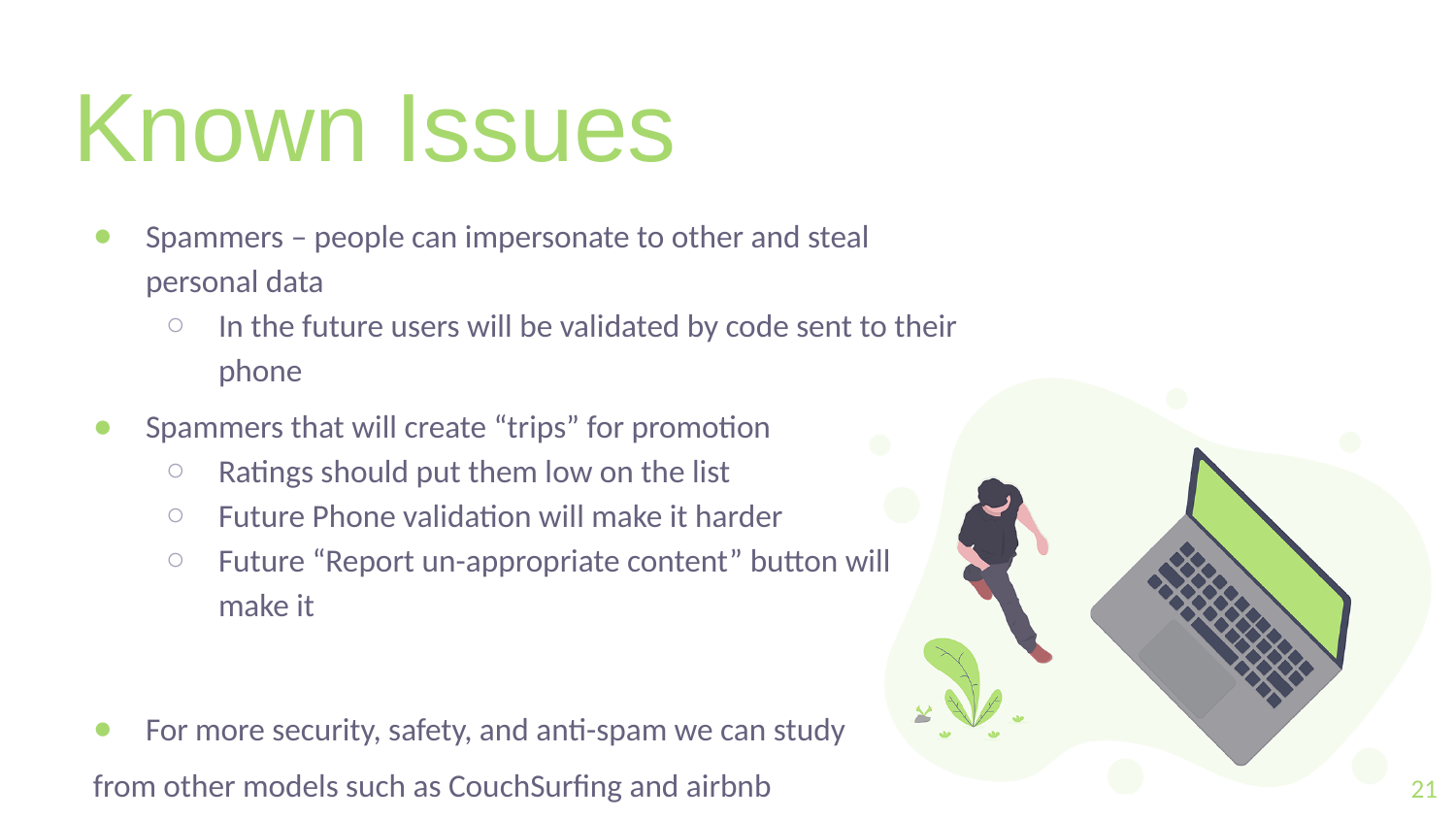

# Known Issues
Spammers – people can impersonate to other and steal personal data
In the future users will be validated by code sent to their phone
Spammers that will create “trips” for promotion
Ratings should put them low on the list
Future Phone validation will make it harder
Future “Report un-appropriate content” button will make it

For more security, safety, and anti-spam we can study
from other models such as CouchSurfing and airbnb

21